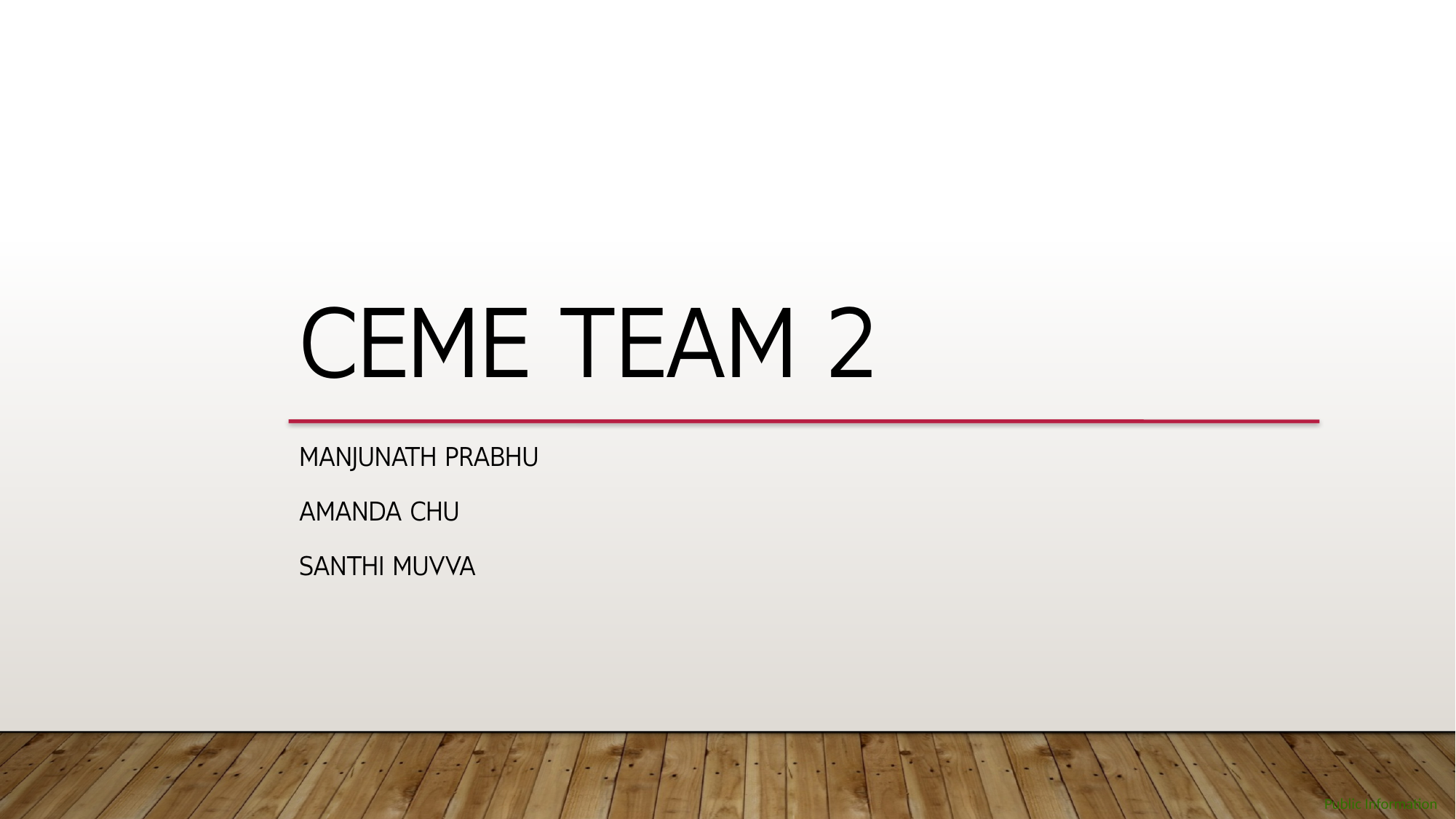

CEME Team 2
ManJUNATH Prabhu
Amanda Chu
Santhi muvva